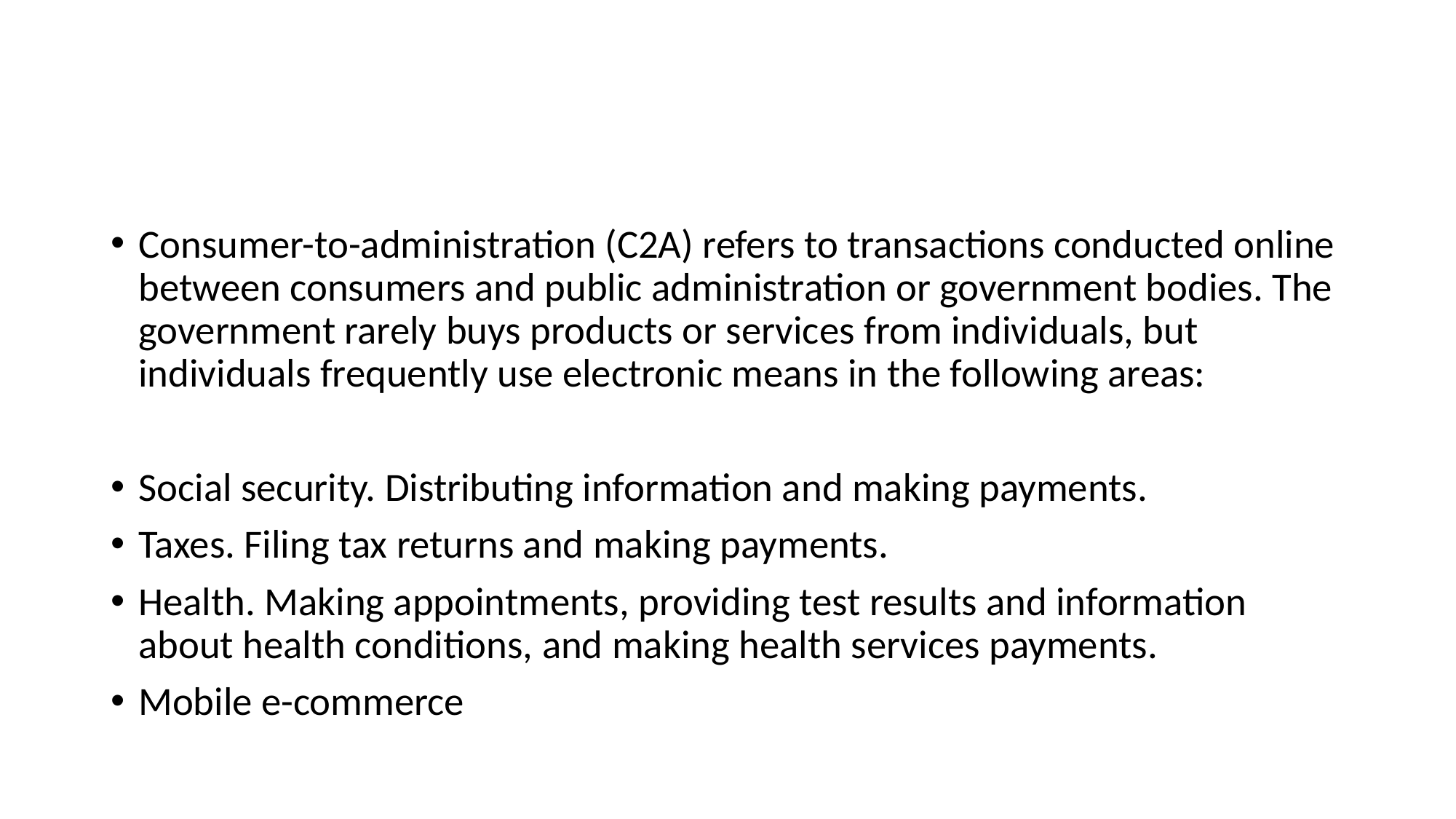

#
Consumer-to-administration (C2A) refers to transactions conducted online between consumers and public administration or government bodies. The government rarely buys products or services from individuals, but individuals frequently use electronic means in the following areas:

Social security. Distributing information and making payments.
Taxes. Filing tax returns and making payments.
Health. Making appointments, providing test results and information about health conditions, and making health services payments.
Mobile e-commerce